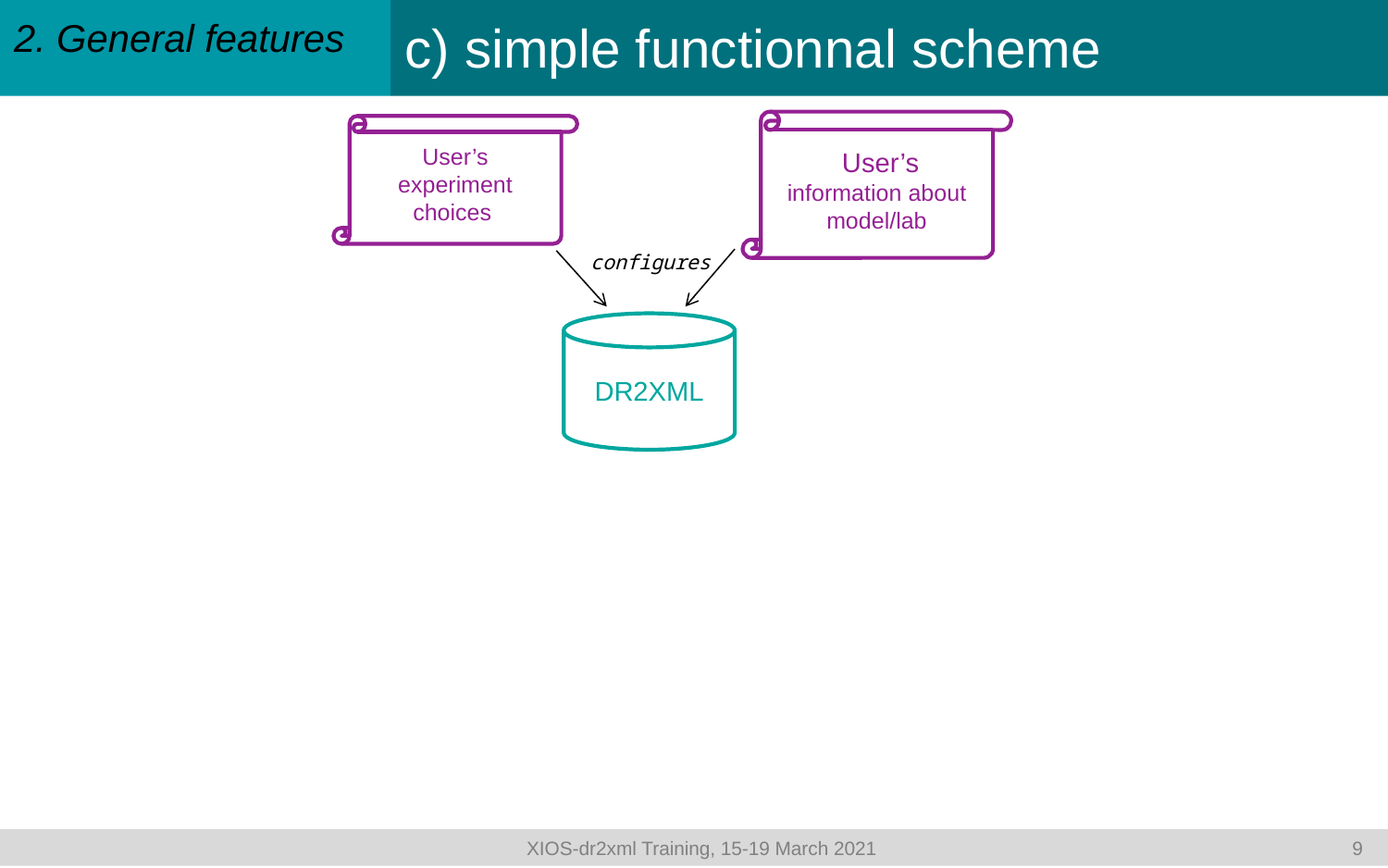

# c) simple functionnal scheme
2. General features
 User’s information about model/lab
User’s
experiment choices
configures
DR2XML
	XIOS-dr2xml Training, 15-19 March 2021	9